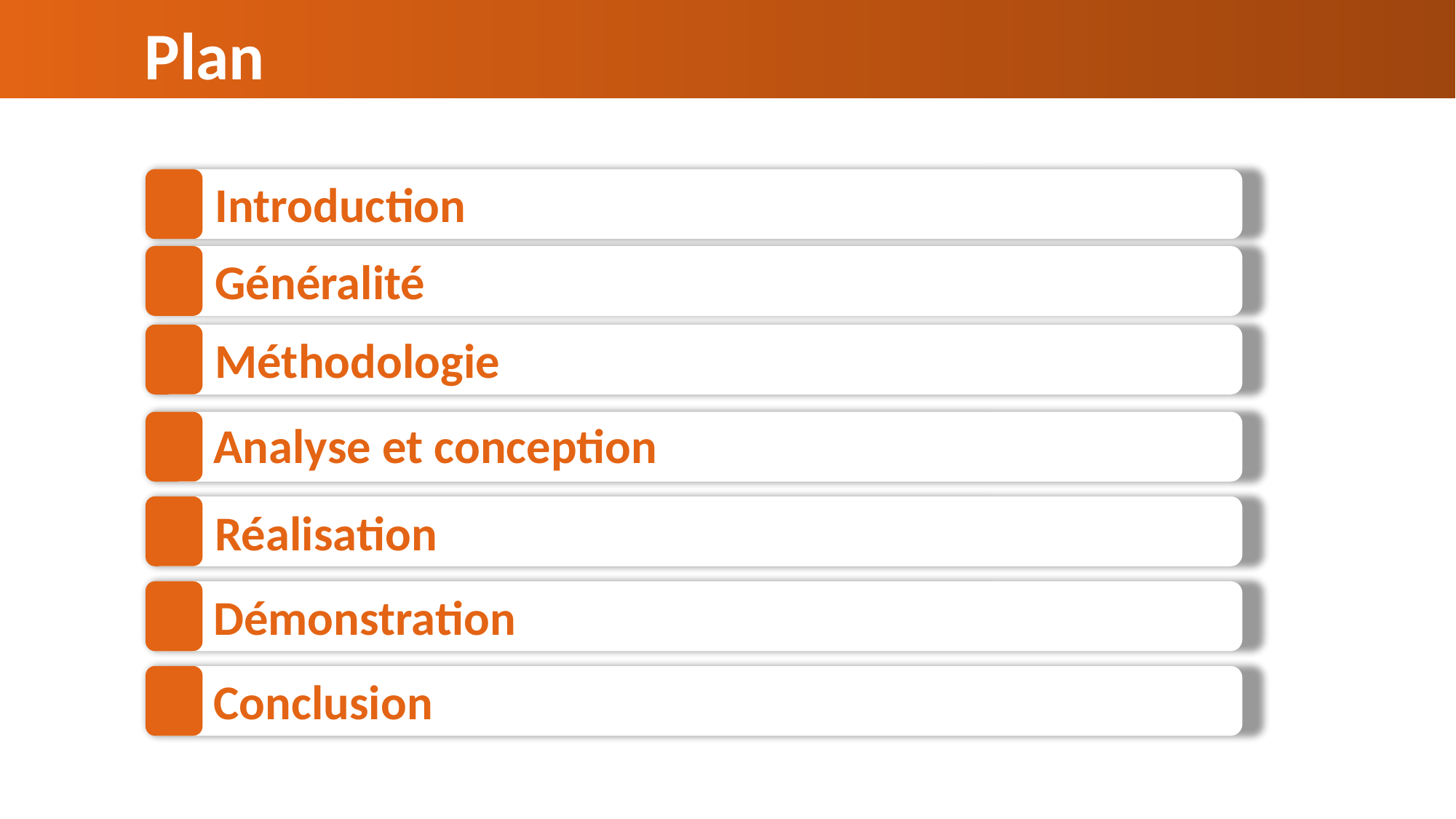

Plan
Introduction

Généralité

Méthodologie

Analyse et conception

Réalisation

Démonstration

Conclusion